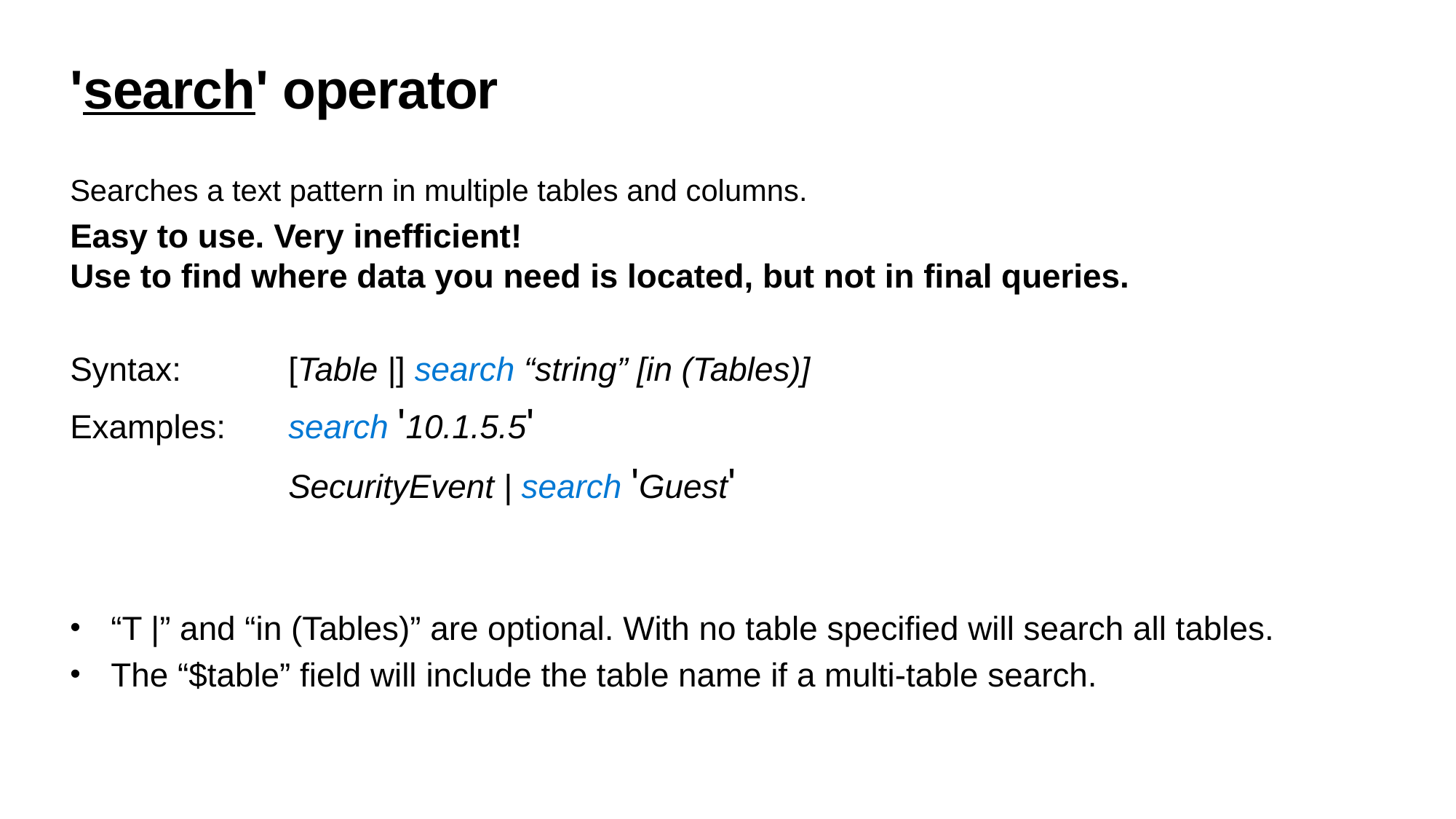

# 'search' operator
Searches a text pattern in multiple tables and columns.
Easy to use. Very inefficient!
Use to find where data you need is located, but not in final queries.

Syntax: 	[Table |] search “string” [in (Tables)]
Examples: 	search '10.1.5.5'
		SecurityEvent | search 'Guest'

“T |” and “in (Tables)” are optional. With no table specified will search all tables.
The “$table” field will include the table name if a multi-table search.